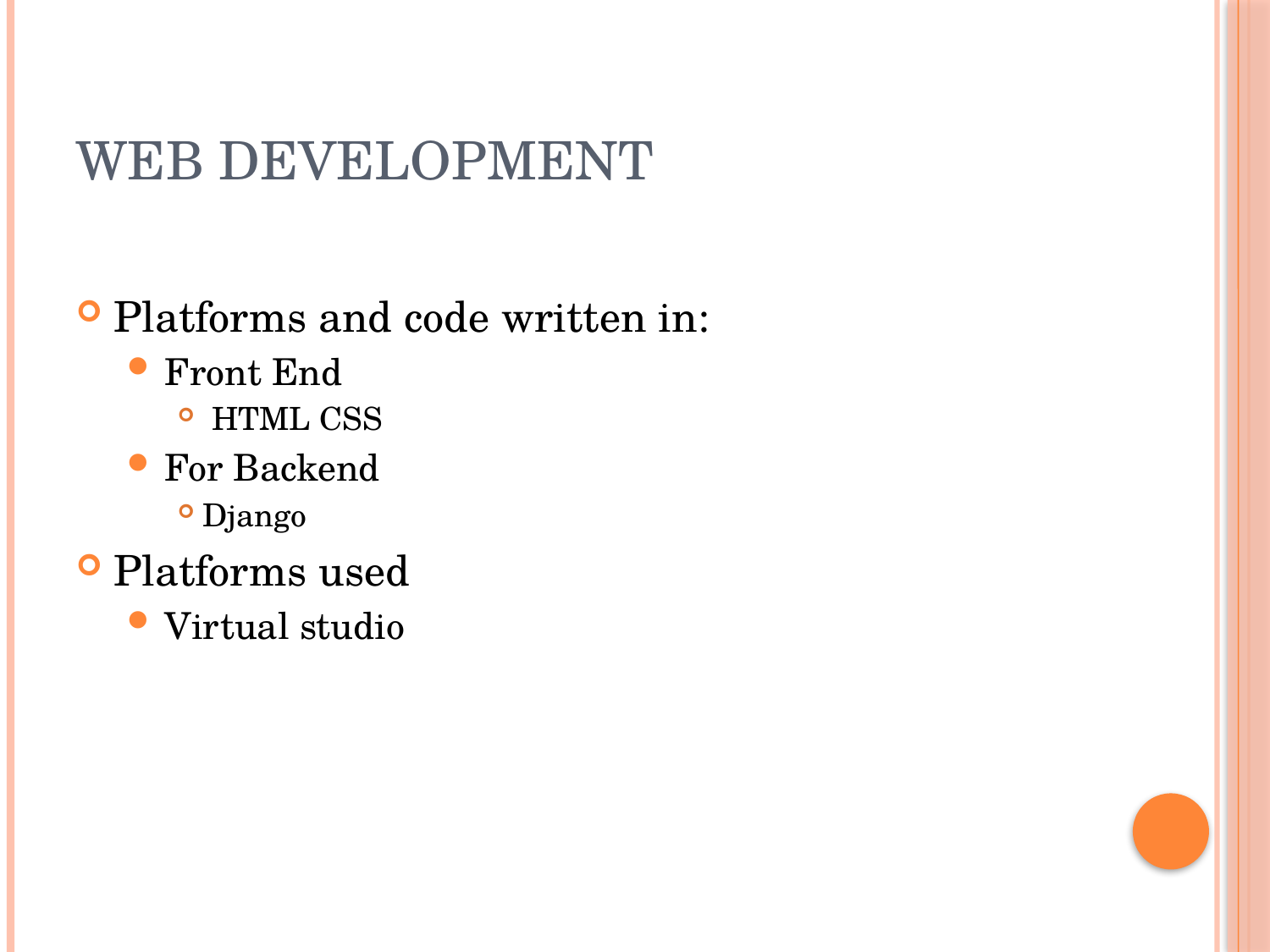

# Web development

Platforms and code written in:
Front End
 HTML CSS
For Backend
Django
Platforms used
Virtual studio